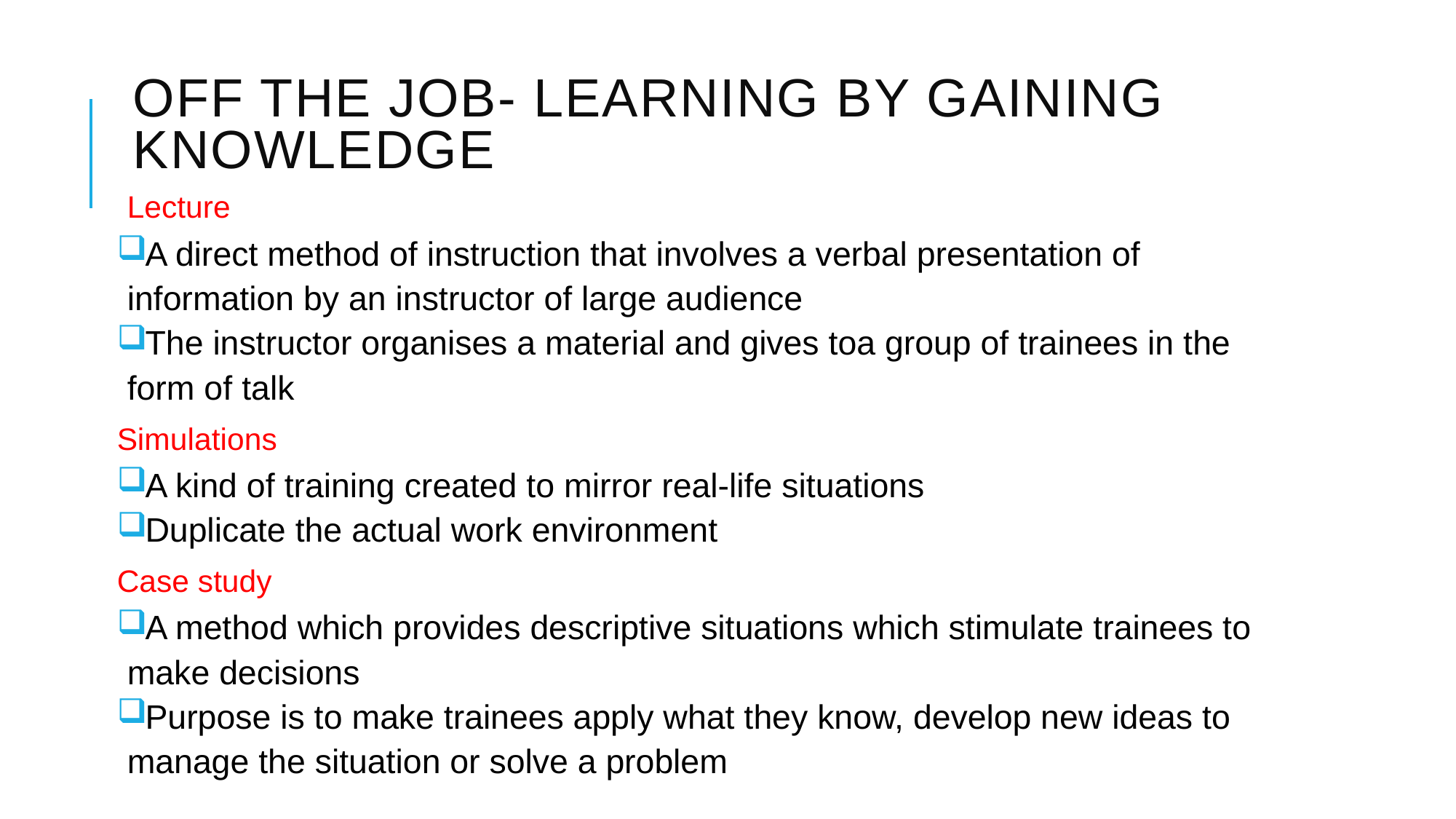

# OFF THE JOB- Learning by gaining knowledge
Lecture
A direct method of instruction that involves a verbal presentation of information by an instructor of large audience
The instructor organises a material and gives toa group of trainees in the form of talk
Simulations
A kind of training created to mirror real-life situations
Duplicate the actual work environment
Case study
A method which provides descriptive situations which stimulate trainees to make decisions
Purpose is to make trainees apply what they know, develop new ideas to manage the situation or solve a problem